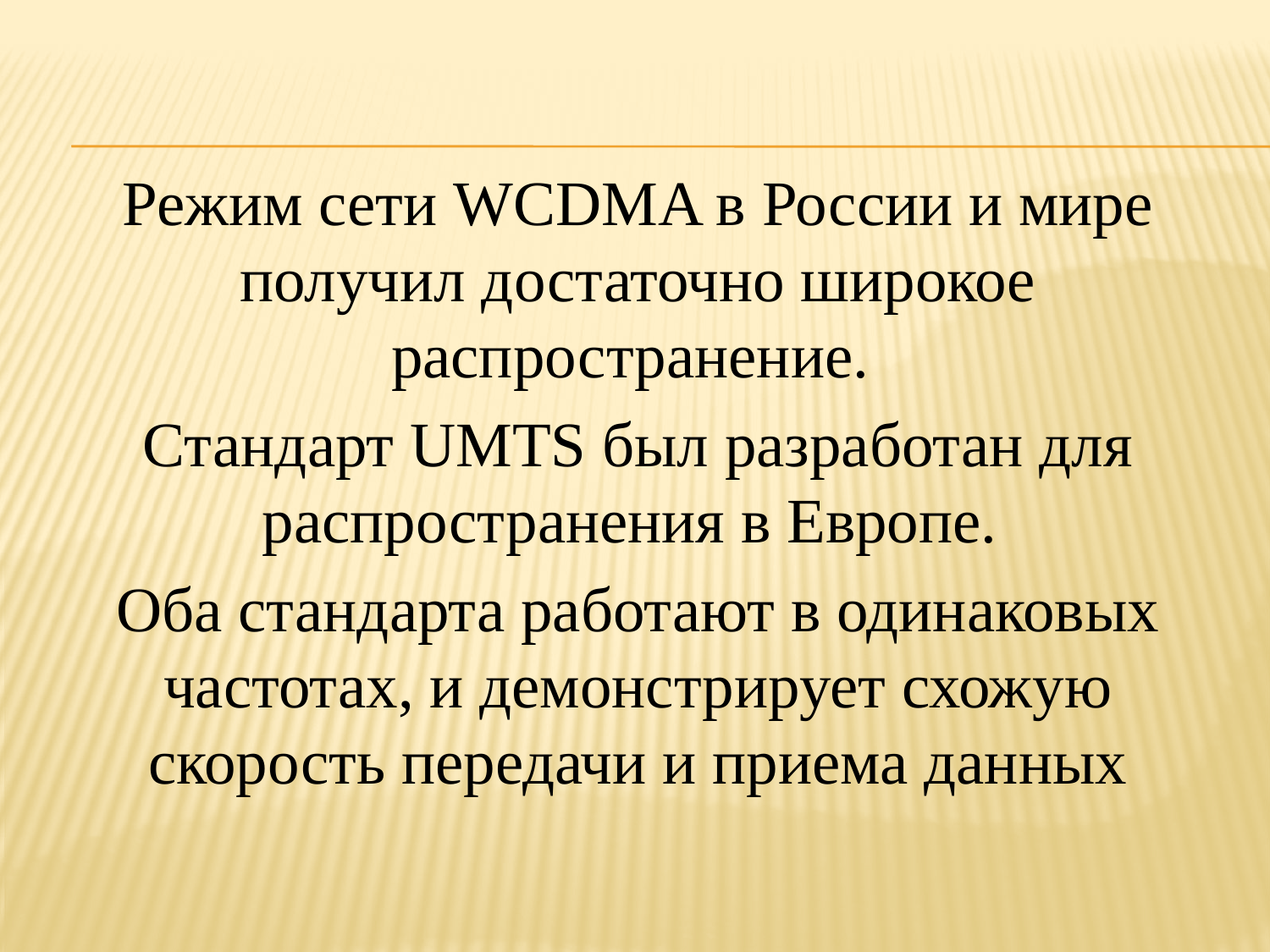

Режим сети WCDMA в России и мире получил достаточно широкое распространение.
Стандарт UMTS был разработан для распространения в Европе.
Оба стандарта работают в одинаковых частотах, и демонстрирует схожую скорость передачи и приема данных